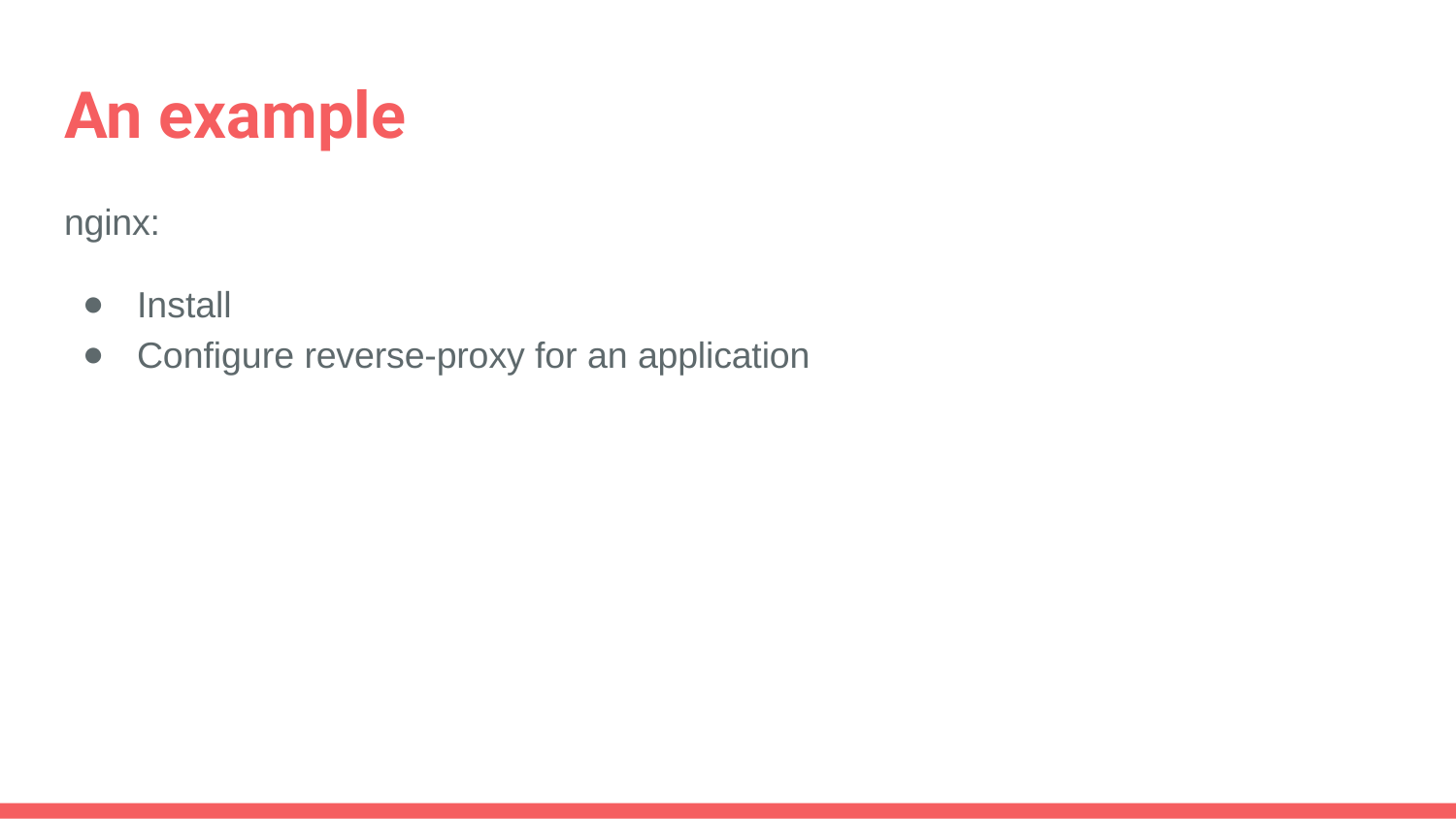

# An example
nginx:

Install
Configure reverse-proxy for an application